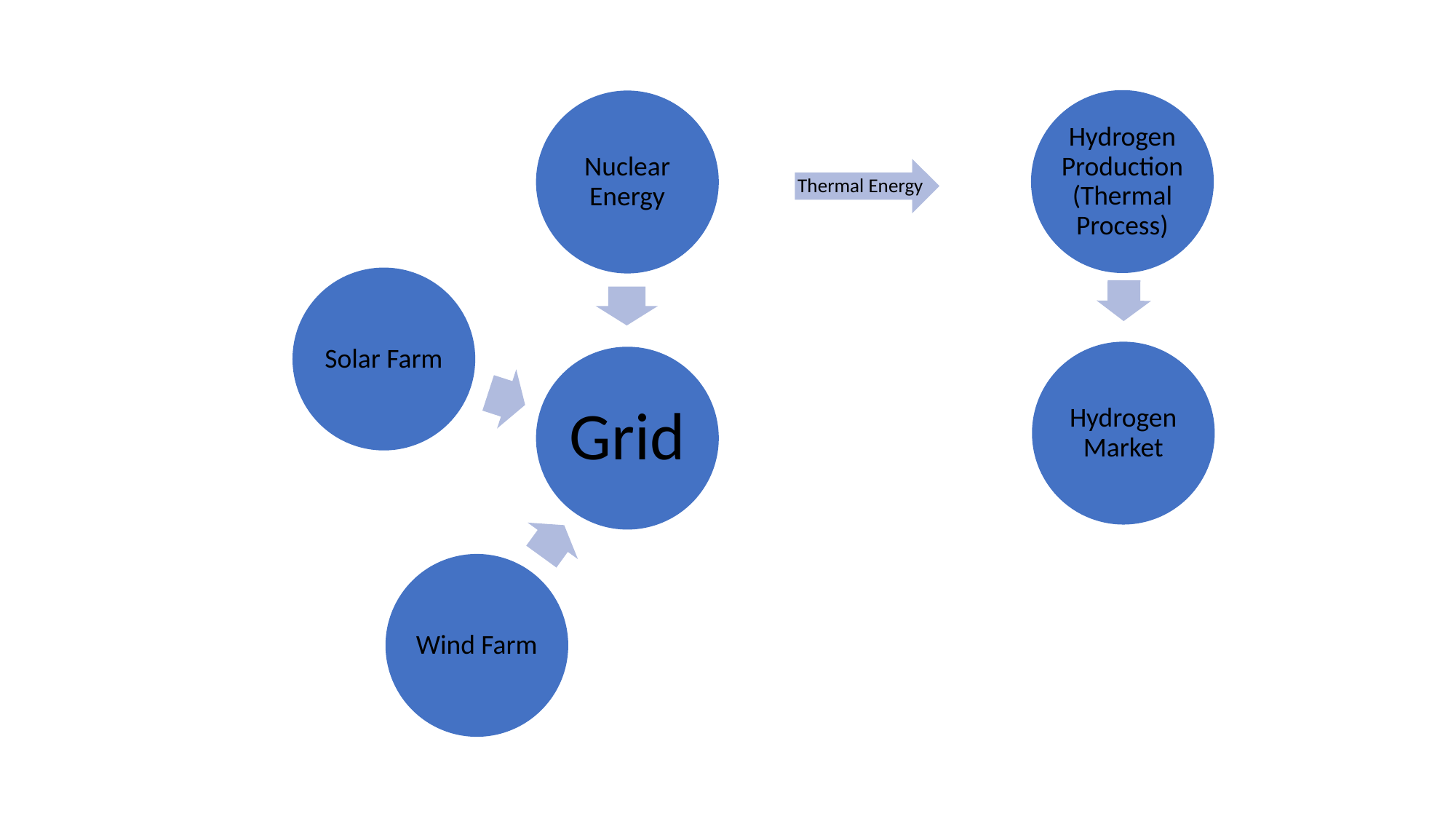

Grid

Nuclear Energy
Thermal Energy
Hydrogen Production (Thermal Process)

Hydrogen Market

Wind Farm

Solar Farm